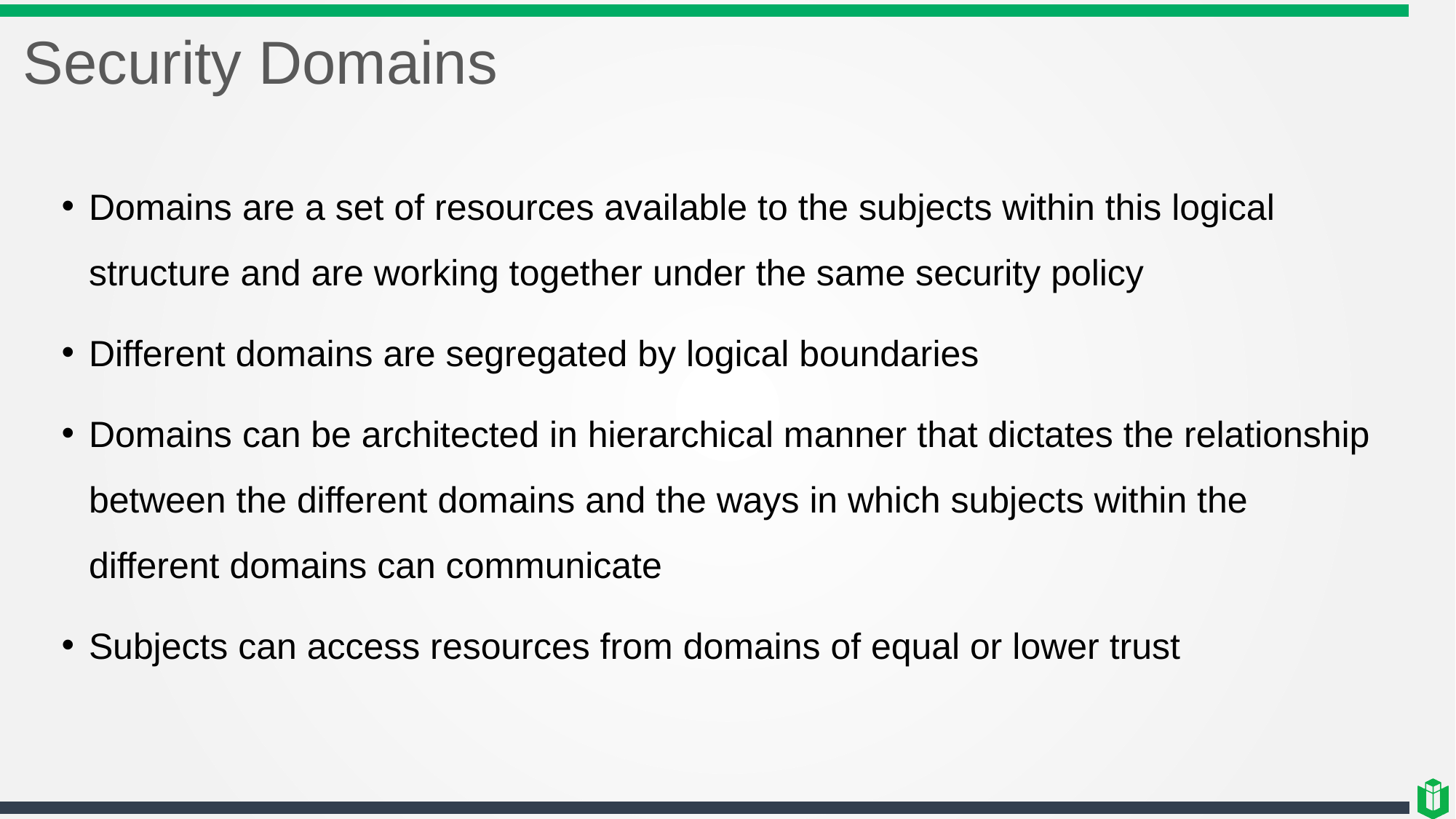

# Security Domains

Domains are a set of resources available to the subjects within this logical structure and are working together under the same security policy
Different domains are segregated by logical boundaries
Domains can be architected in hierarchical manner that dictates the relationship between the different domains and the ways in which subjects within the different domains can communicate
Subjects can access resources from domains of equal or lower trust